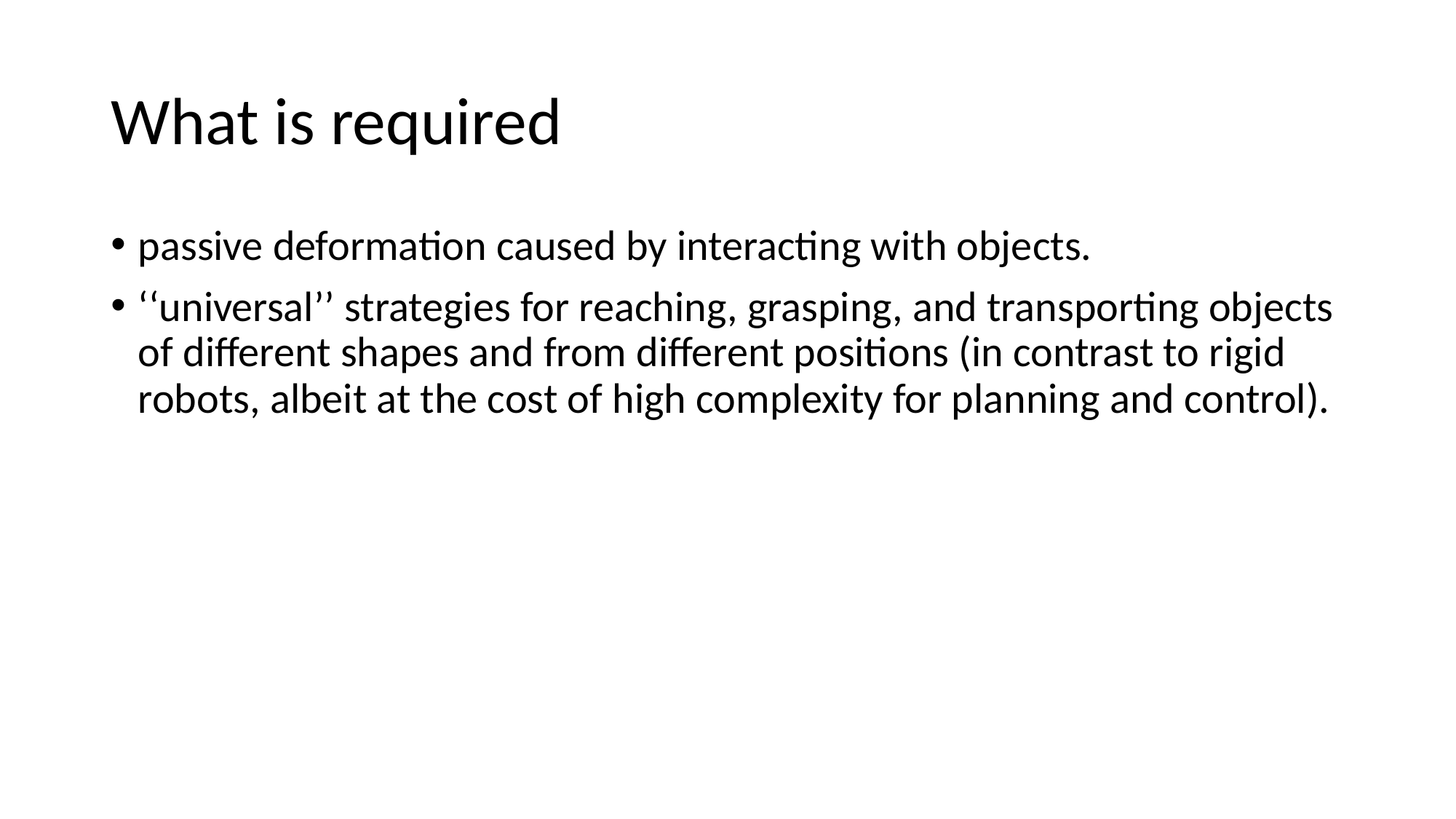

# What is required
passive deformation caused by interacting with objects.
‘‘universal’’ strategies for reaching, grasping, and transporting objects of different shapes and from different positions (in contrast to rigid robots, albeit at the cost of high complexity for planning and control).